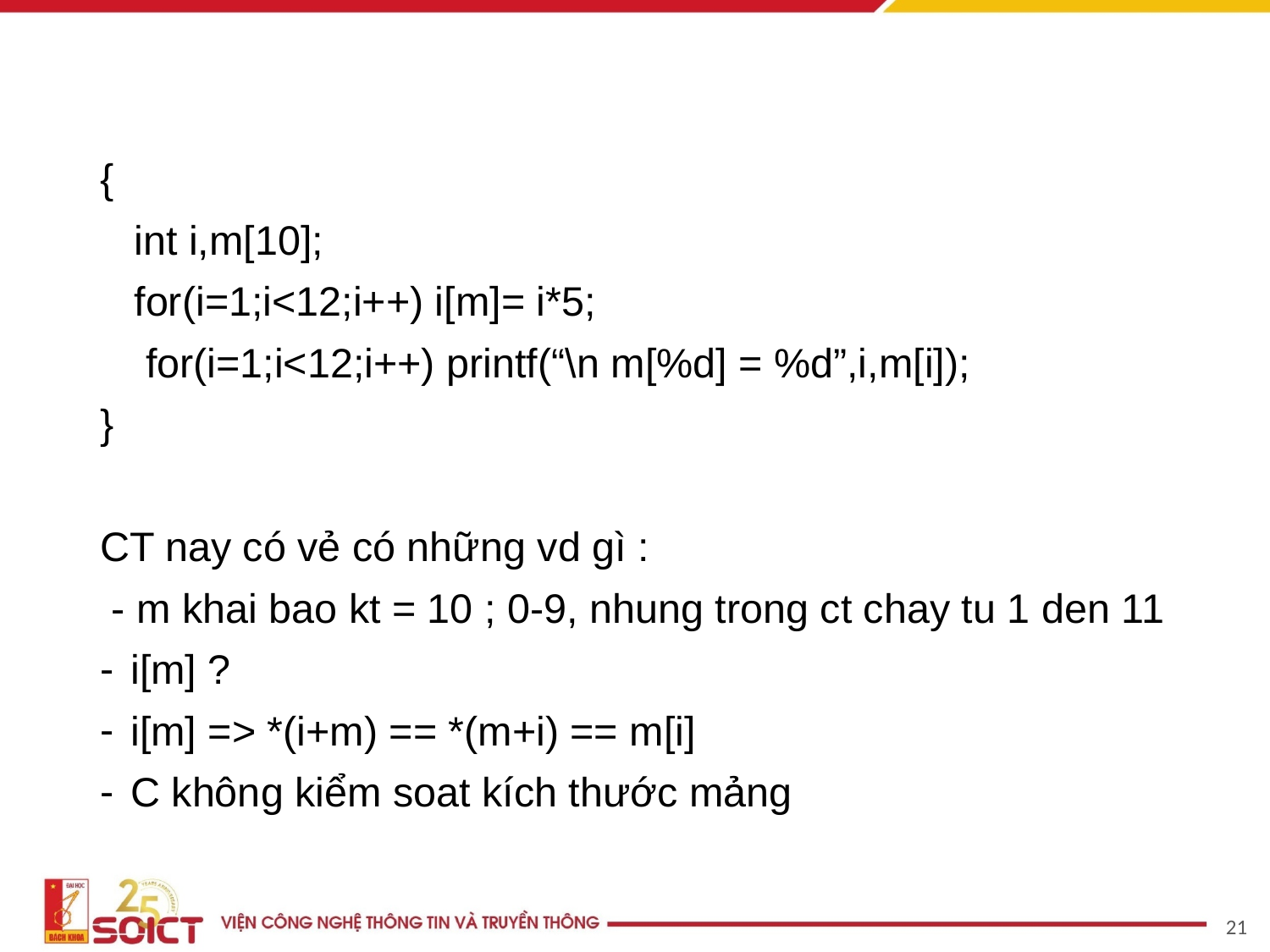

#
{
   int i,m[10];
   for(i=1;i<12;i++) i[m]= i*5;
    for(i=1;i<12;i++) printf(“\n m[%d] = %d”,i,m[i]);
}

CT nay có vẻ có những vd gì :
 - m khai bao kt = 10 ; 0-9, nhung trong ct chay tu 1 den 11
i[m] ?
i[m] => *(i+m) == *(m+i) == m[i]
C không kiểm soat kích thước mảng

21